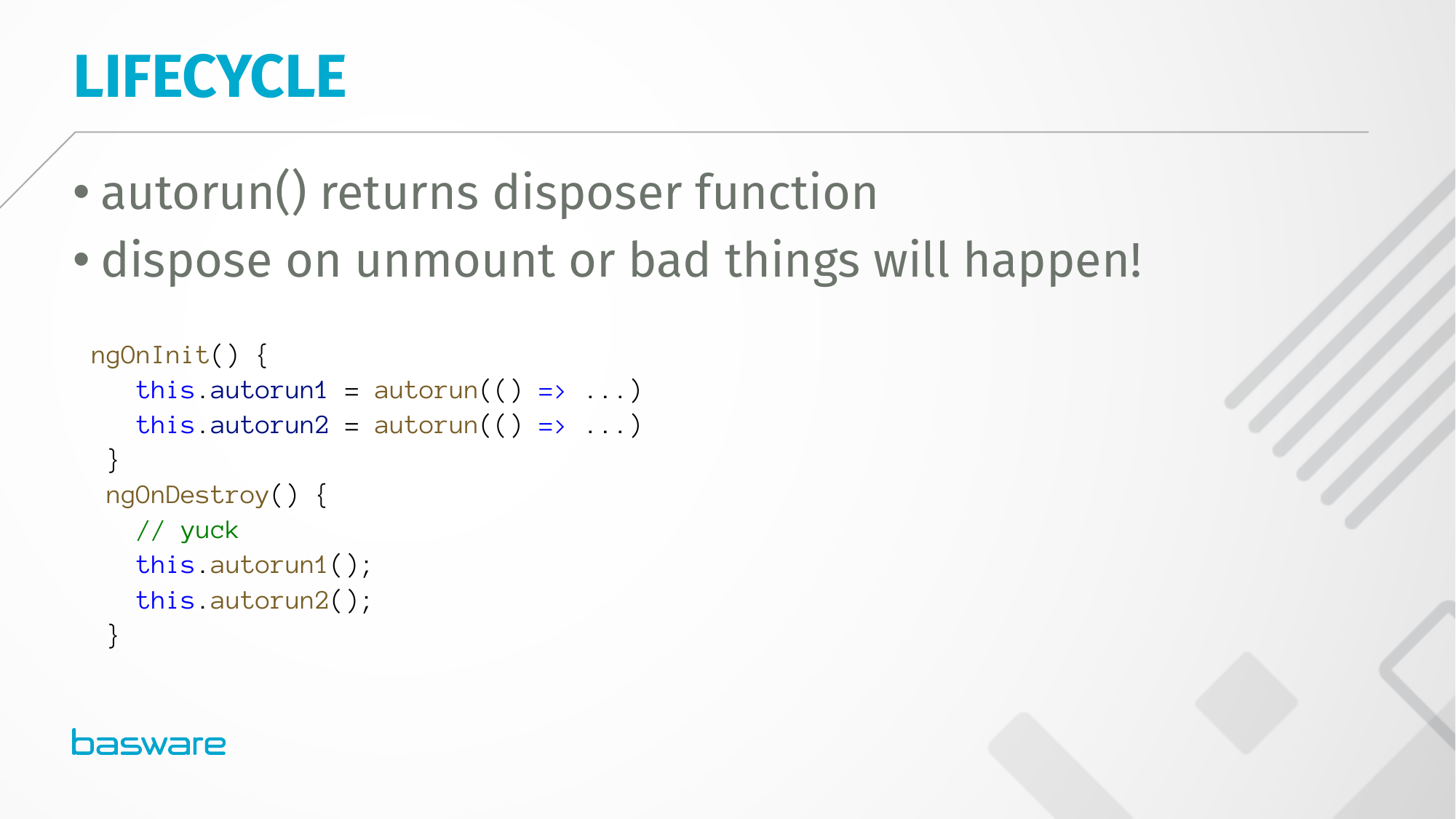

Lifecycle
autorun() returns disposer function
dispose on unmount or bad things will happen!

 ngOnInit() {
    this.autorun1 = autorun(() => ...)
    this.autorun2 = autorun(() => ...)
  }
  ngOnDestroy() {
    // yuck
    this.autorun1();
    this.autorun2();
  }